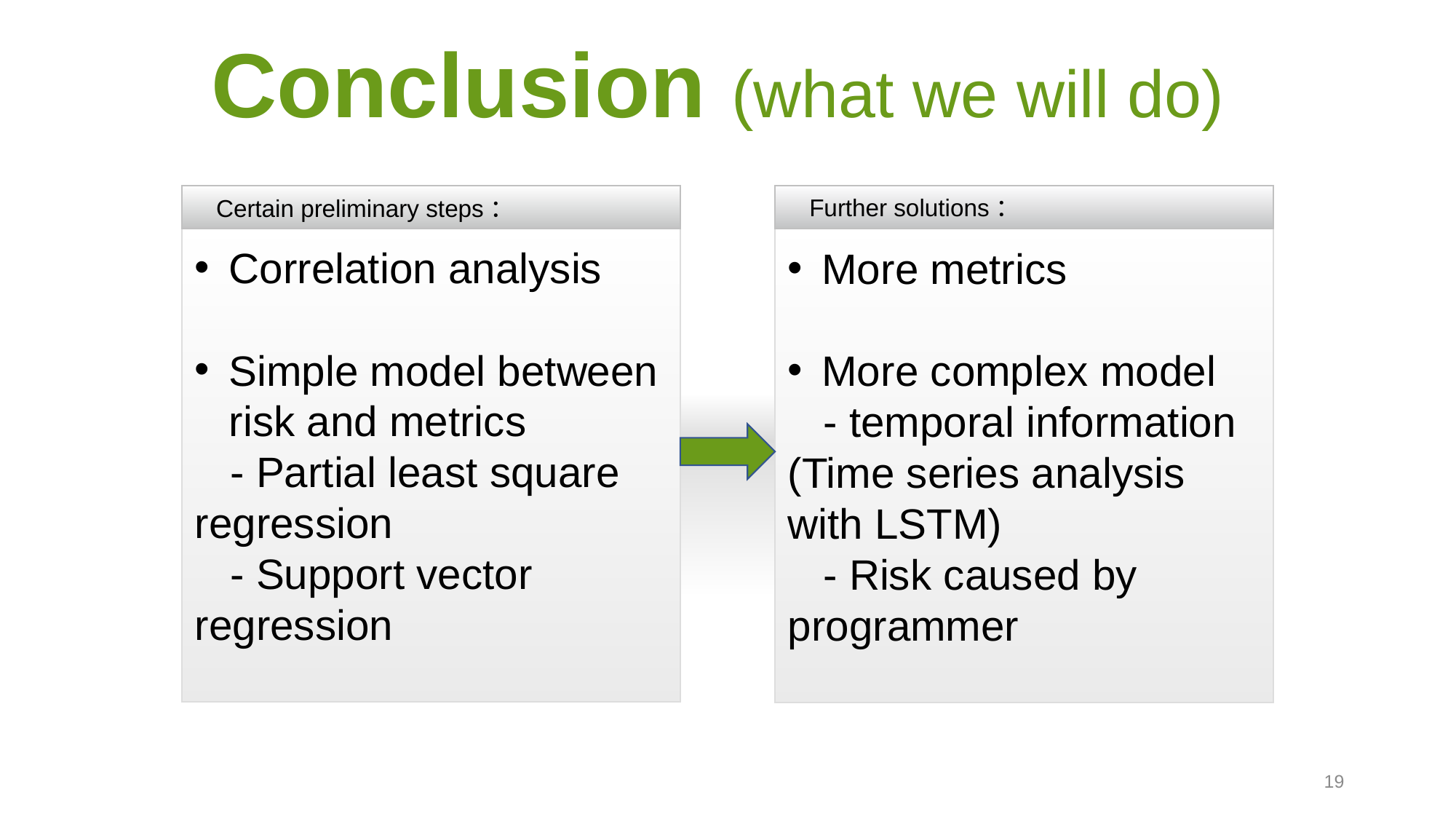

Conclusion (what we will do)
Further solutions：
Certain preliminary steps：
Correlation analysis

Simple model between risk and metrics
   - Partial least square regression
   - Support vector regression
More metrics

More complex model
   - temporal information (Time series analysis with LSTM)
   - Risk caused by programmer

Risks
Chances
19